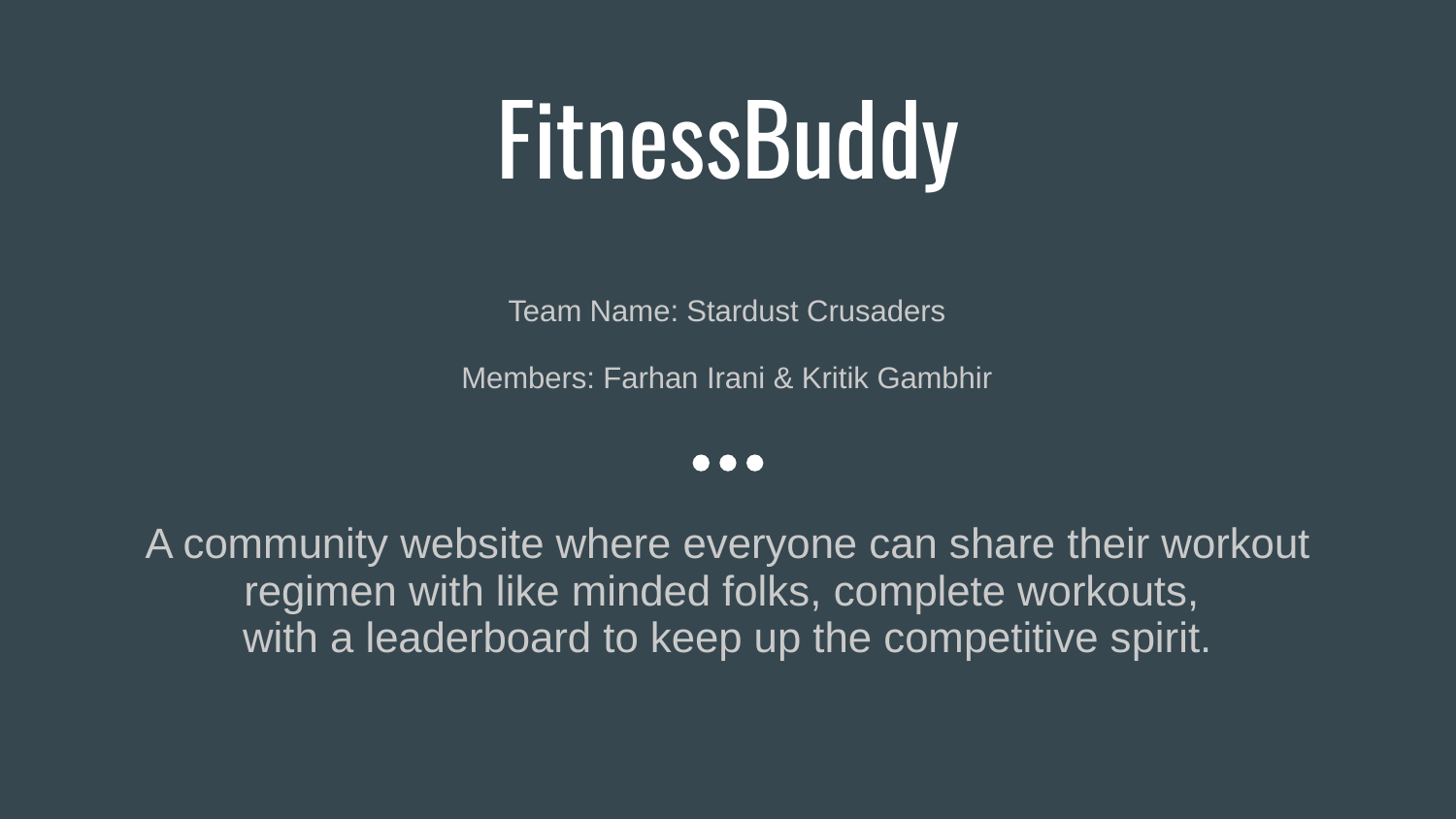

# FitnessBuddy

Team Name: Stardust Crusaders

Members: Farhan Irani & Kritik Gambhir
A community website where everyone can share their workout regimen with like minded folks, complete workouts,
with a leaderboard to keep up the competitive spirit.